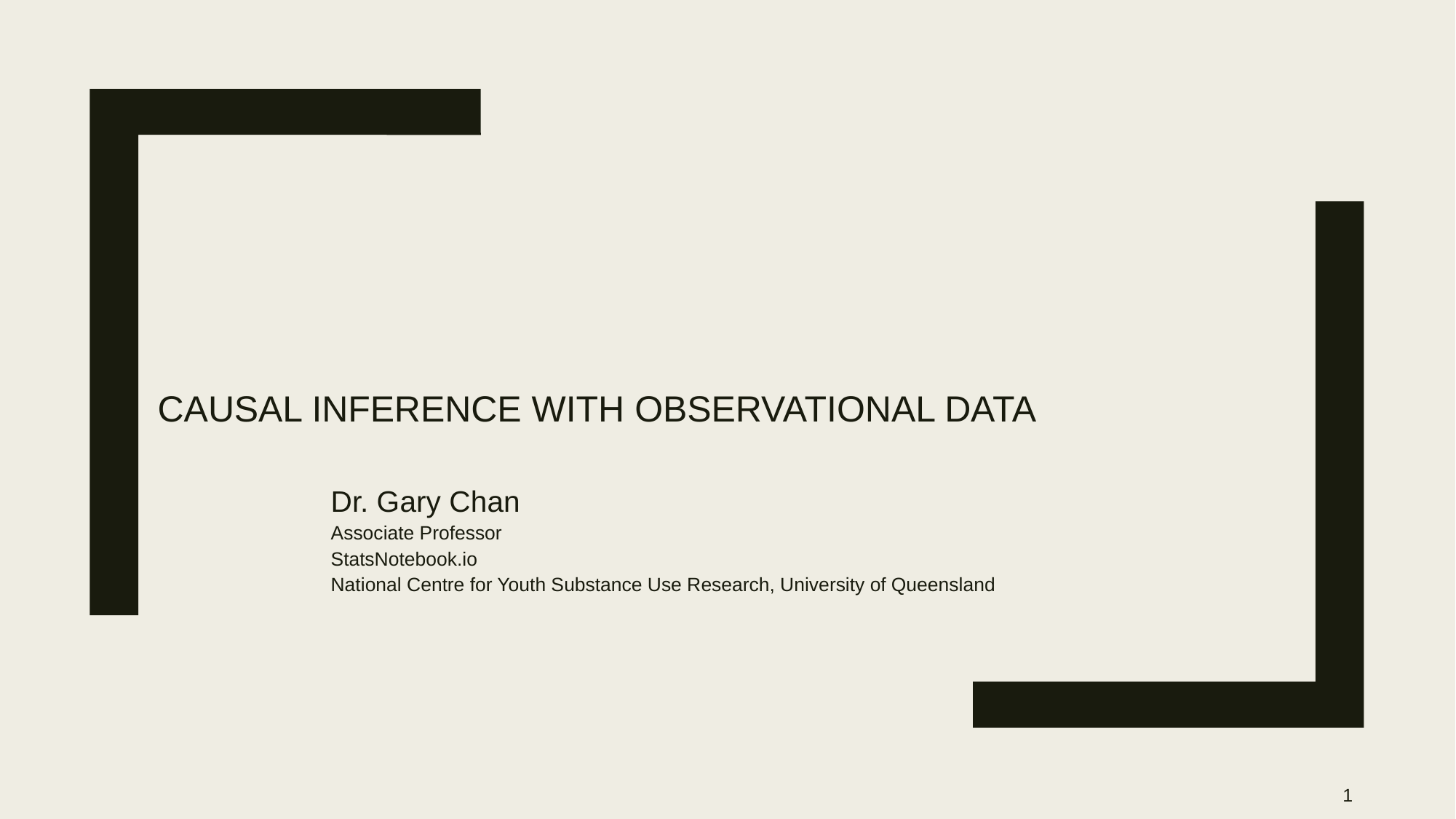

# Causal inference with observational data
Dr. Gary Chan
Associate Professor
StatsNotebook.io
National Centre for Youth Substance Use Research, University of Queensland

1